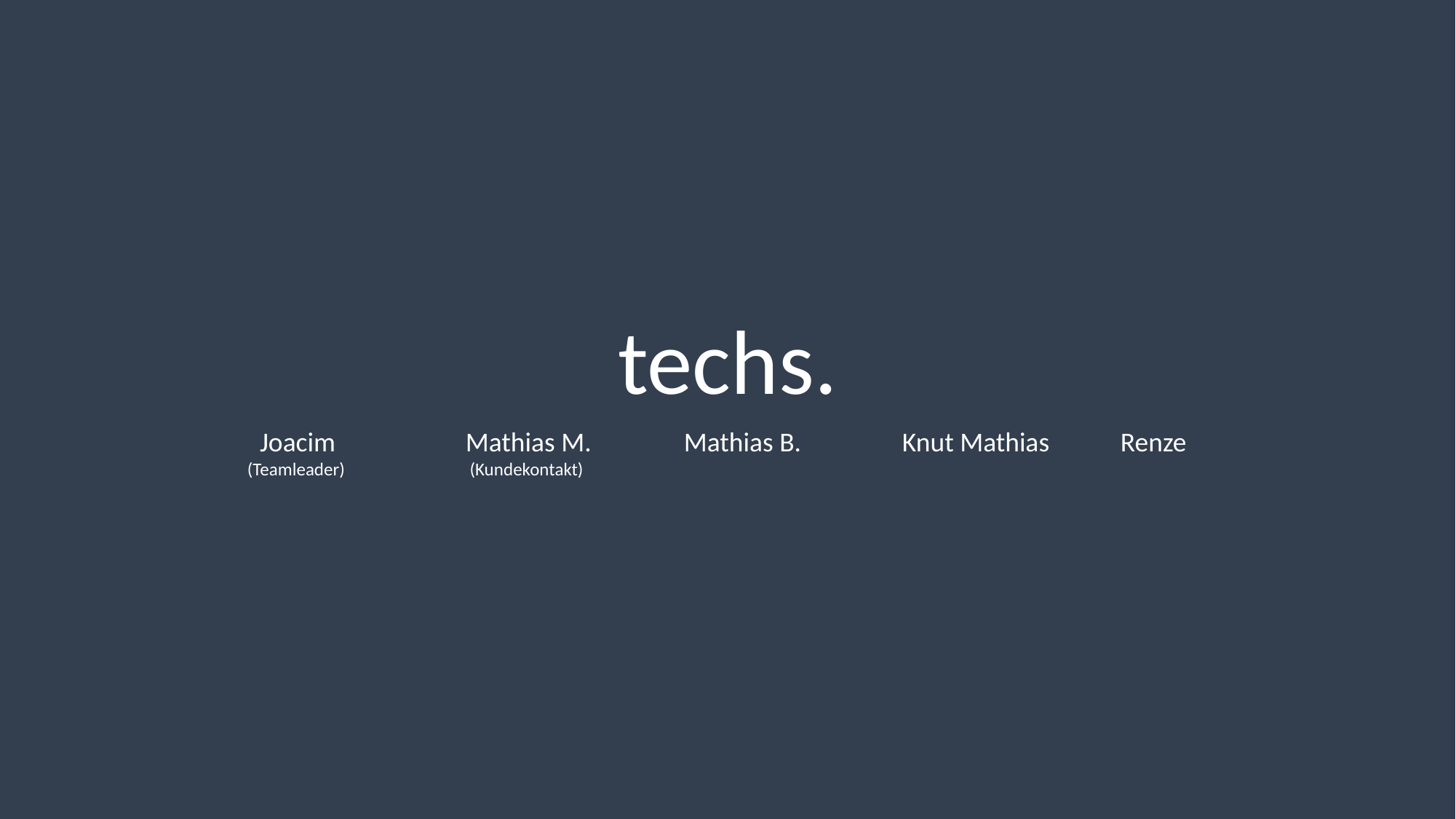

# techs.
  Joacim		Mathias M.	Mathias B.	Knut Mathias	Renze
(Teamleader)		 (Kundekontakt)